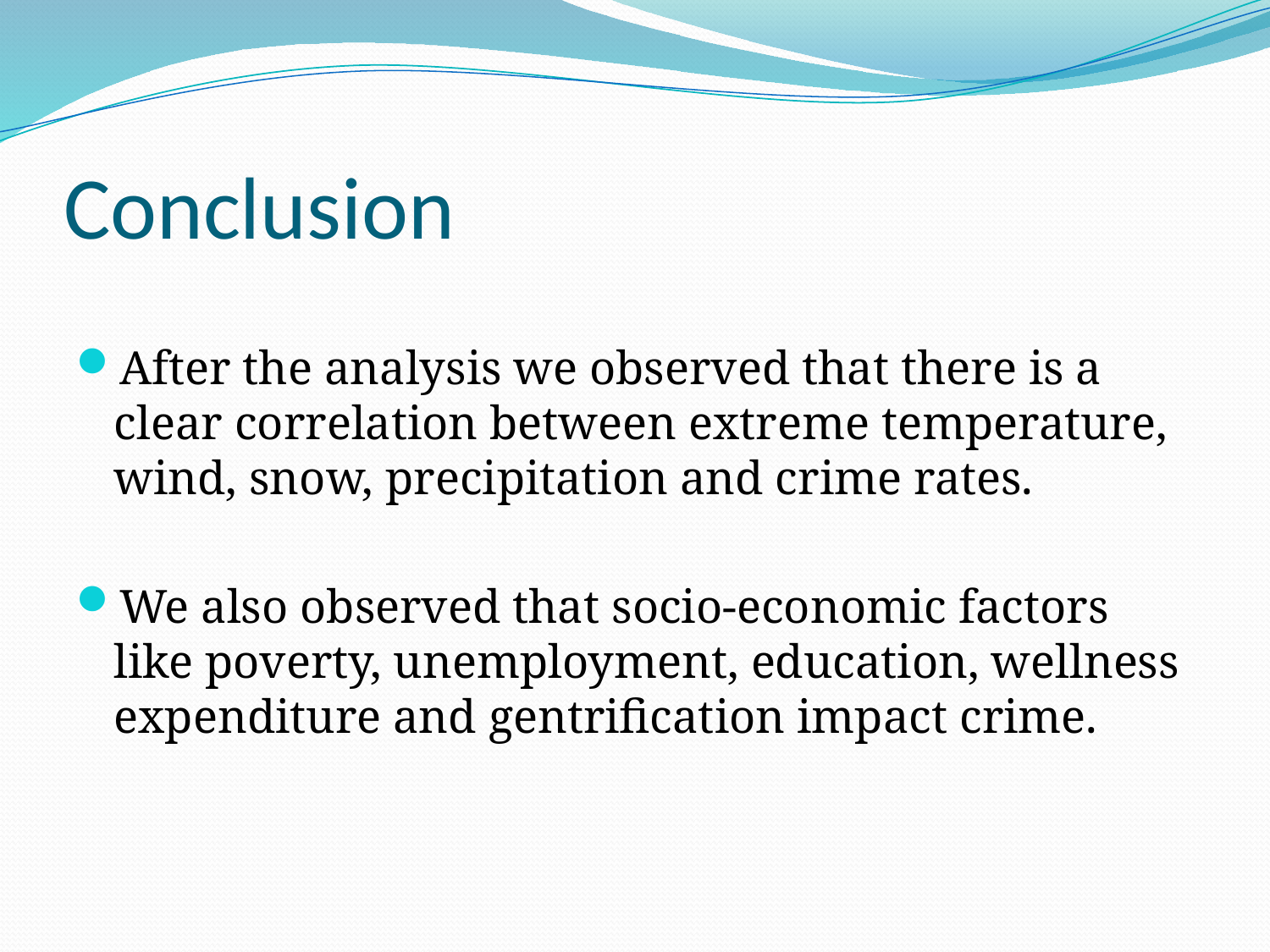

# Conclusion

After the analysis we observed that there is a clear correlation between extreme temperature, wind, snow, precipitation and crime rates.

We also observed that socio-economic factors like poverty, unemployment, education, wellness expenditure and gentrification impact crime.